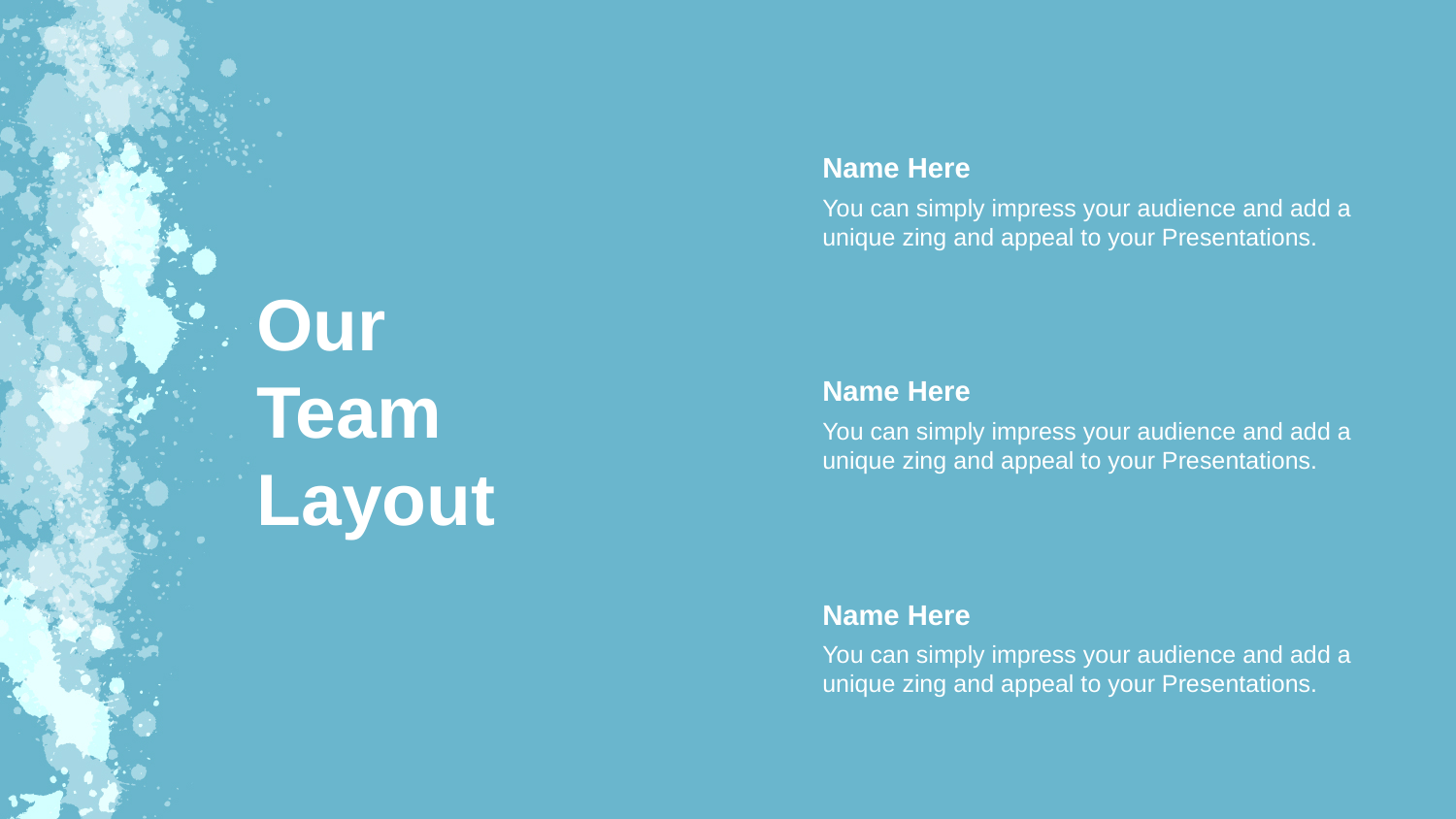

Name Here
You can simply impress your audience and add a unique zing and appeal to your Presentations.
Our
Team
Layout
Name Here
You can simply impress your audience and add a unique zing and appeal to your Presentations.
Name Here
You can simply impress your audience and add a unique zing and appeal to your Presentations.